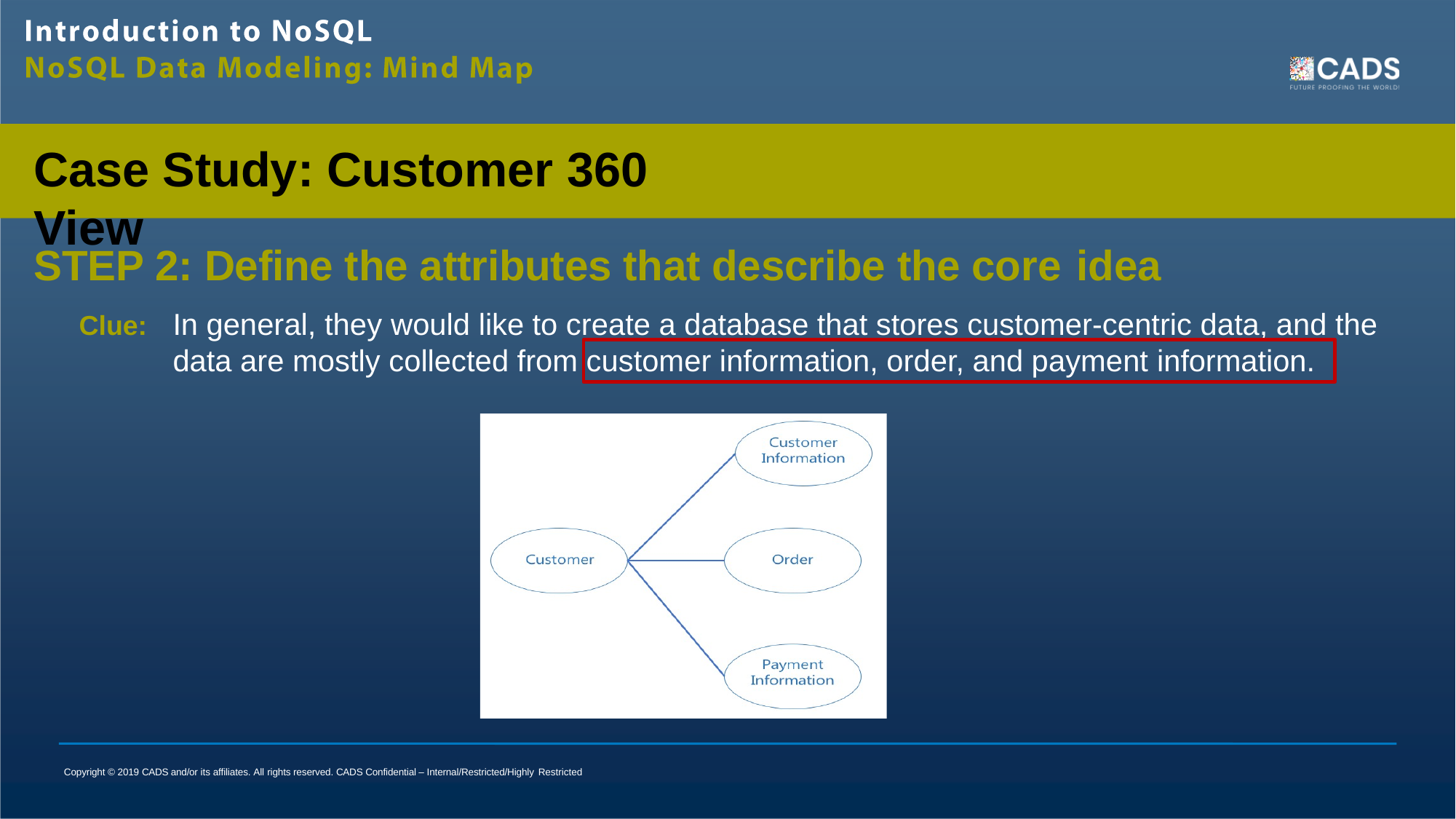

# Case Study: Customer 360 View
STEP 2: Define the attributes that describe the core idea
Clue:	In general, they would like to create a database that stores customer-centric data, and the  data are mostly collected from customer information, order, and payment information.

Copyright © 2019 CADS and/or its affiliates. All rights reserved. CADS Confidential – Internal/Restricted/Highly Restricted